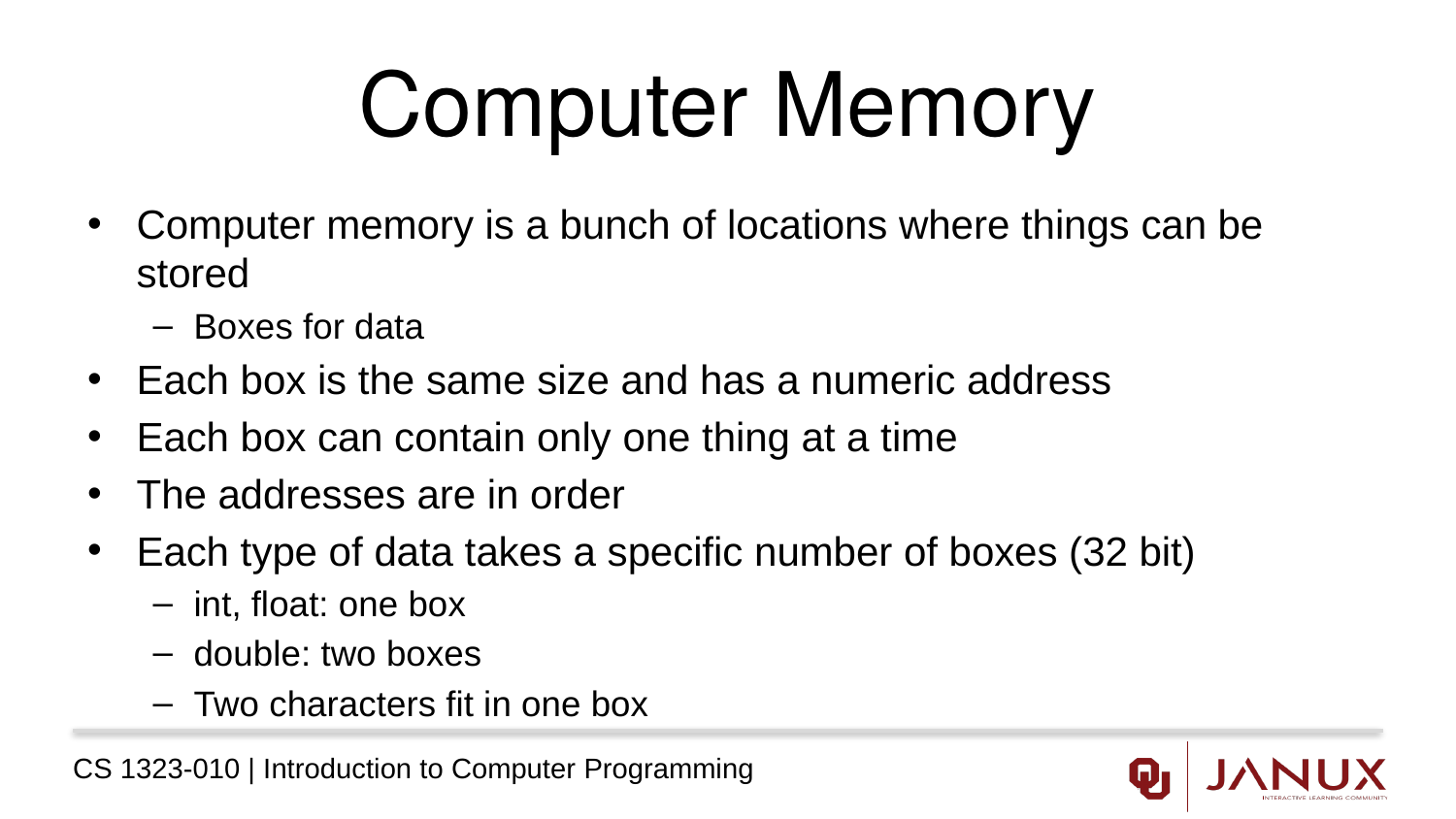

# Computer Memory
Computer memory is a bunch of locations where things can be stored
Boxes for data
Each box is the same size and has a numeric address
Each box can contain only one thing at a time
The addresses are in order
Each type of data takes a specific number of boxes (32 bit)
int, float: one box
double: two boxes
Two characters fit in one box